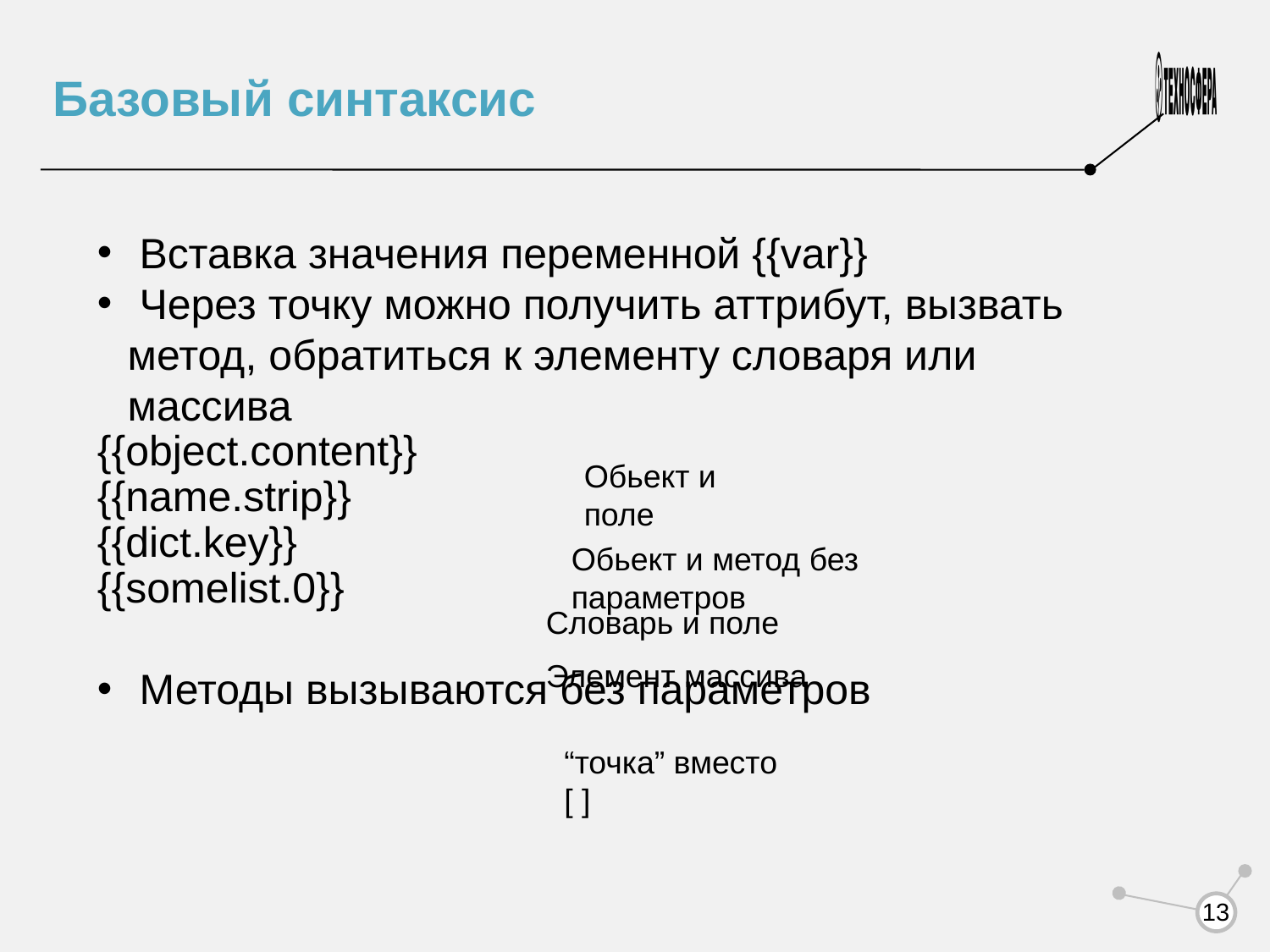

Базовый синтаксис
 Вставка значения переменной {{var}}
 Через точку можно получить аттрибут, вызвать метод, обратиться к элементу словаря или массива
{{object.content}}
{{name.strip}}
{{dict.key}}
{{somelist.0}}

 Методы вызываются без параметров
Обьект и поле
Обьект и метод без параметров
Словарь и поле
Элемент массива
“точка” вместо [ ]
13